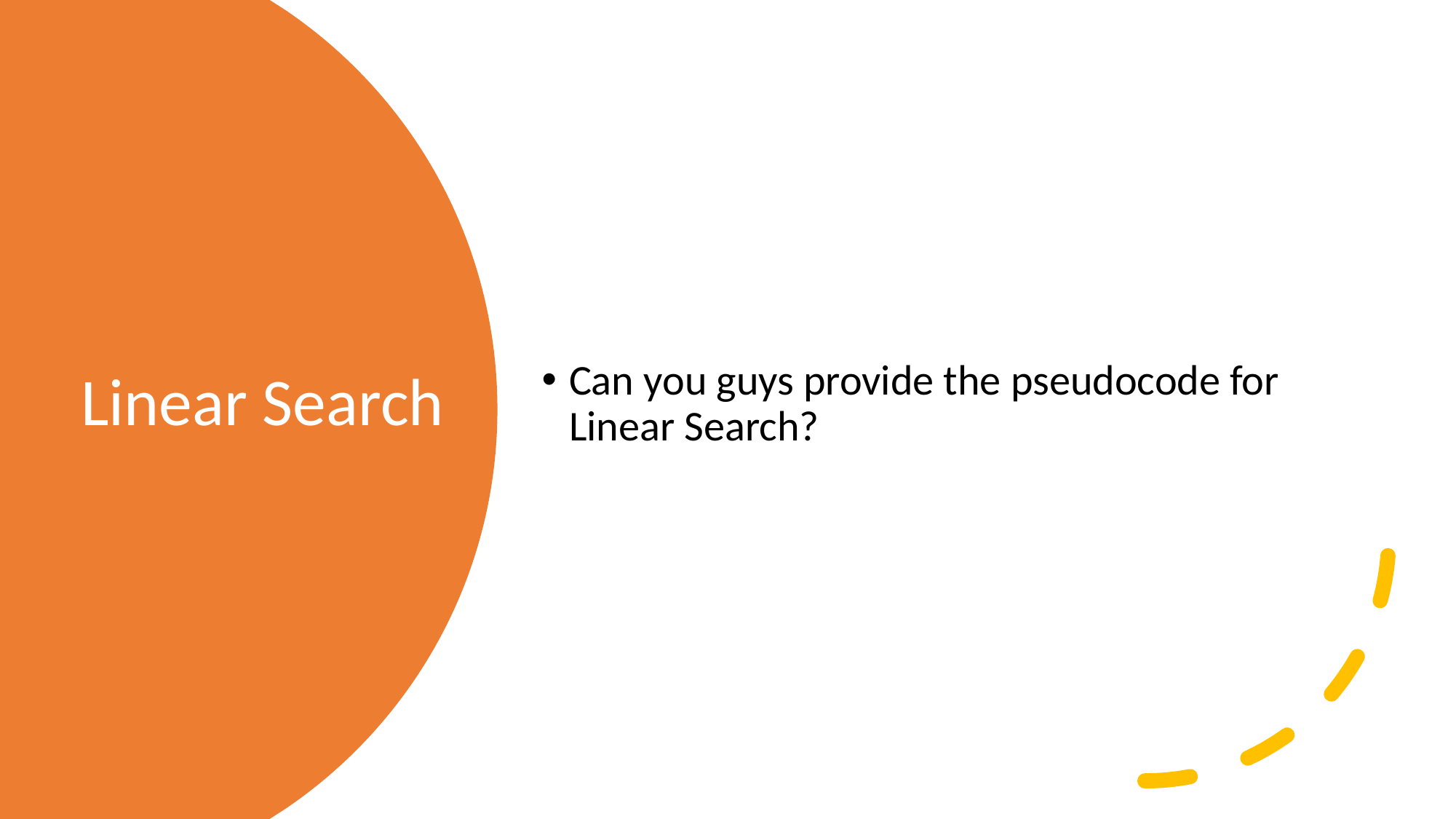

Can you guys provide the pseudocode for Linear Search?
# Linear Search

26